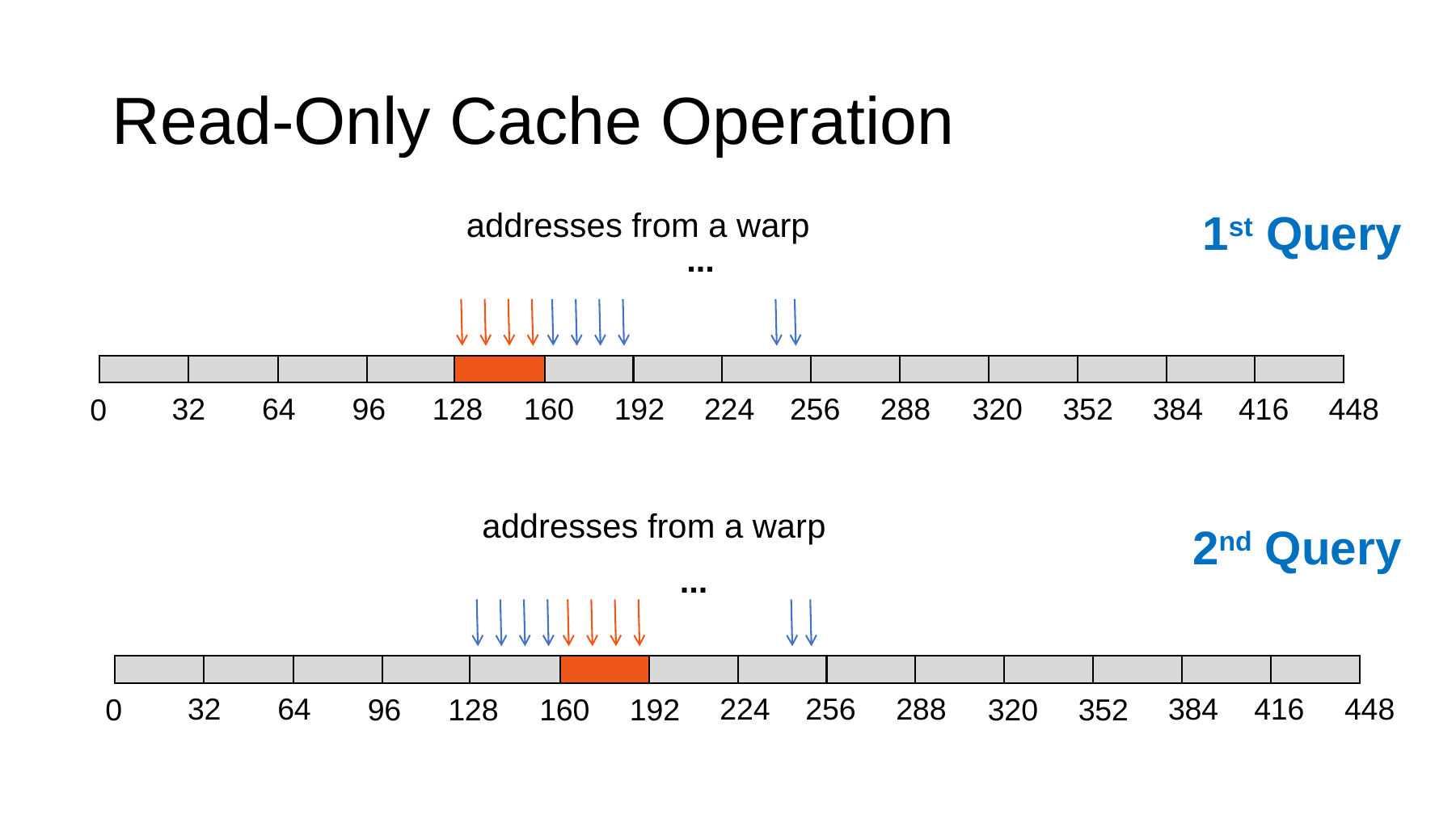

# Read-Only Cache Operation
1st Query
addresses from a warp
...

224
256
288
384
416
448
32
64
96
128
160
192
320
352
0
addresses from a warp
2nd Query
...

224
256
288
384
416
448
32
64
96
128
160
192
320
352
0